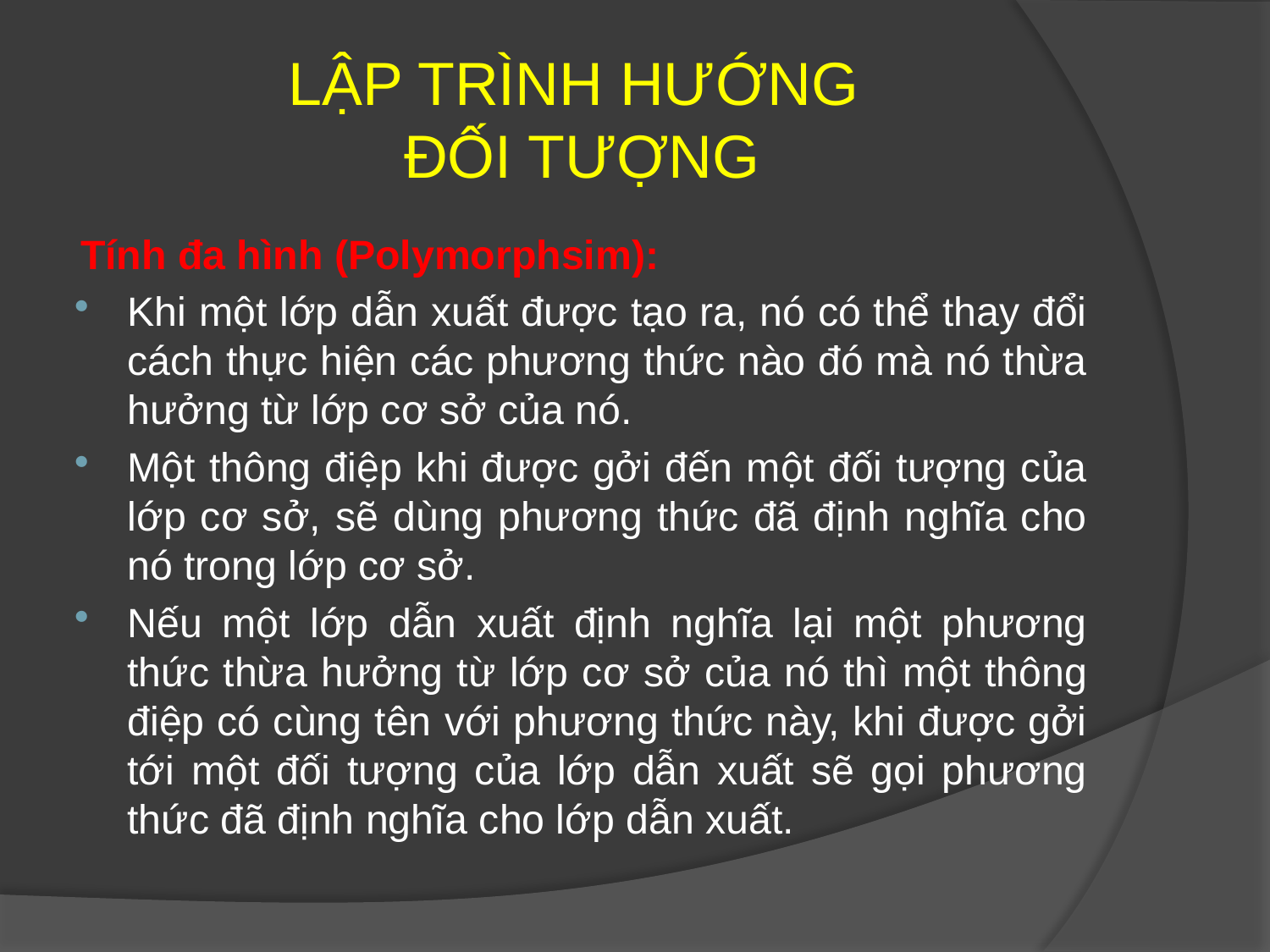

# LẬP TRÌNH HƯỚNG ĐỐI TƯỢNG
Tính đa hình (Polymorphsim):
Khi một lớp dẫn xuất được tạo ra, nó có thể thay đổi cách thực hiện các phương thức nào đó mà nó thừa hưởng từ lớp cơ sở của nó.
Một thông điệp khi được gởi đến một đối tượng của lớp cơ sở, sẽ dùng phương thức đã định nghĩa cho nó trong lớp cơ sở.
Nếu một lớp dẫn xuất định nghĩa lại một phương thức thừa hưởng từ lớp cơ sở của nó thì một thông điệp có cùng tên với phương thức này, khi được gởi tới một đối tượng của lớp dẫn xuất sẽ gọi phương thức đã định nghĩa cho lớp dẫn xuất.